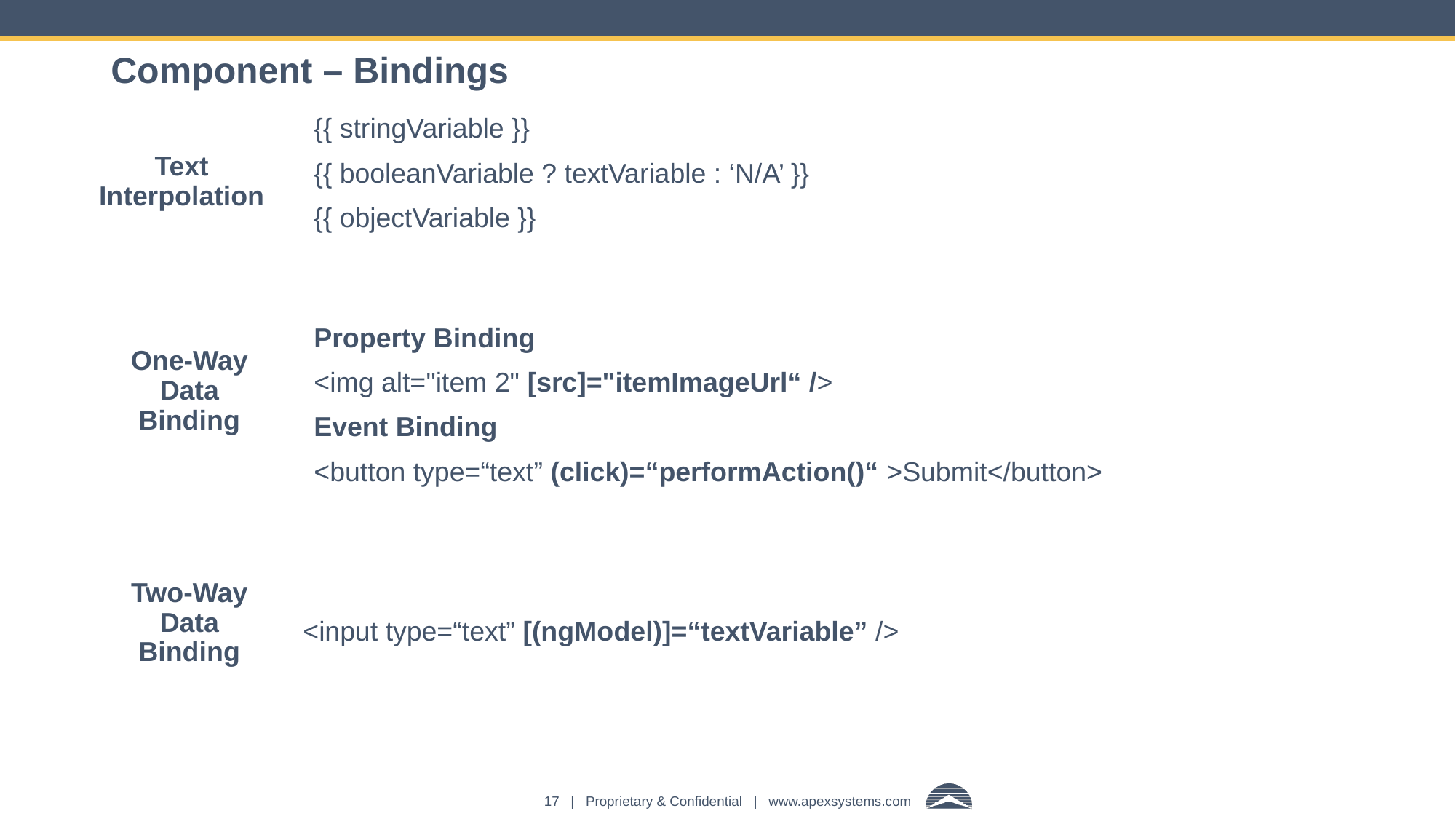

# Component – Bindings
Text Interpolation
{{ stringVariable }}
{{ booleanVariable ? textVariable : ‘N/A’ }}
{{ objectVariable }}
One-Way Data Binding
Property Binding
<img alt="item 2" [src]="itemImageUrl“ />
Event Binding
<button type=“text” (click)=“performAction()“ >Submit</button>

Two-Way Data Binding

<input type=“text” [(ngModel)]=“textVariable” />